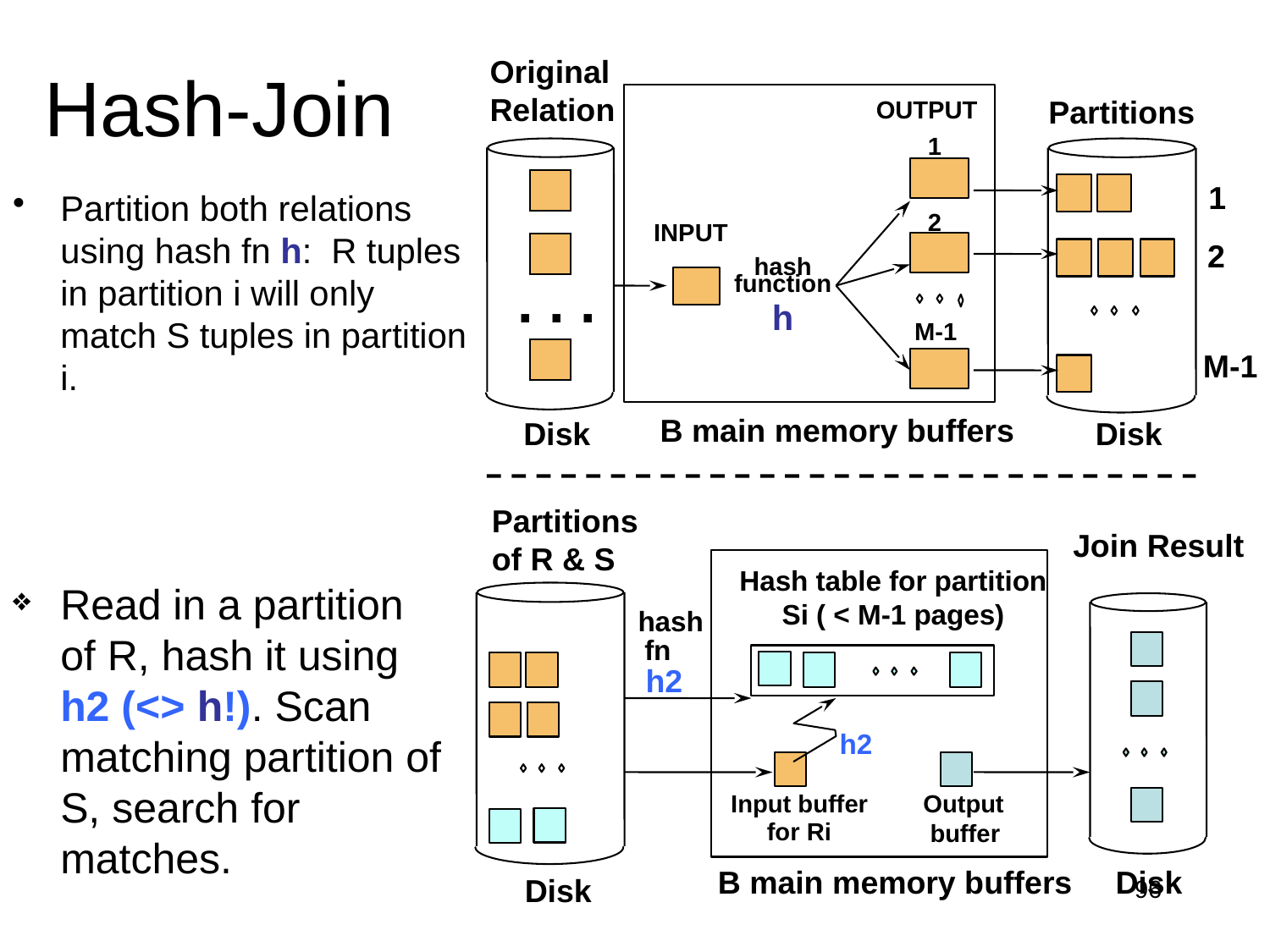

# Hash-Join
Original
Relation

Partitions
OUTPUT
1

1

2

INPUT
2

hash
function
h

. . .

M-1

M-1

B main memory buffers
Disk
Disk
Partition both relations using hash fn h:  R tuples in partition i will only match S tuples in partition i.

Partitions
of R & S
Join Result

Hash table for partition
Si ( < M-1 pages)

hash
fn

h2

h2

Output
 buffer
Input buffer
for Ri

B main memory buffers
Disk
Disk

Read in a partition of R, hash it using h2 (<> h!). Scan matching partition of S, search for matches.

96